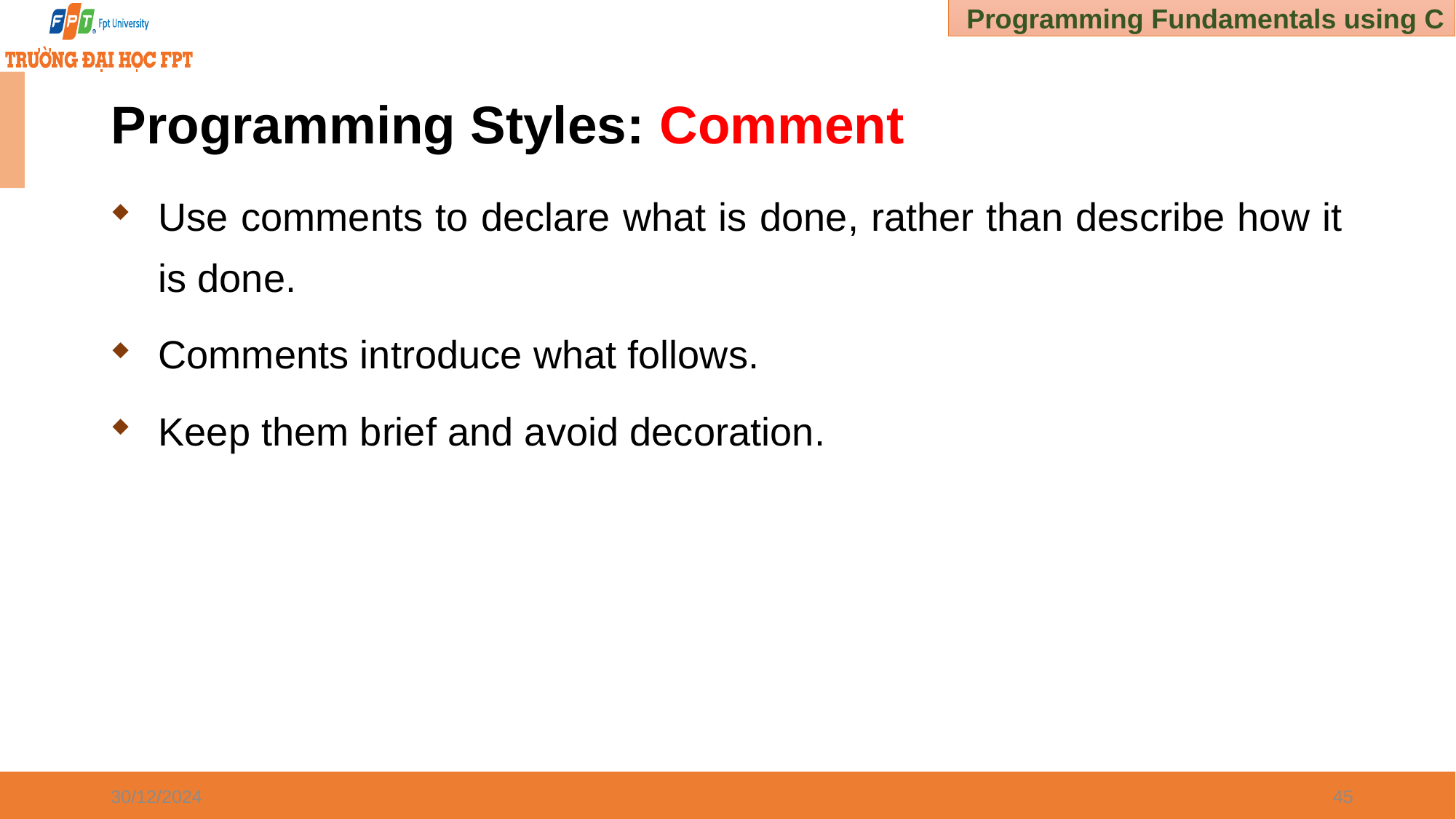

# Programming Styles: Comment
Use comments to declare what is done, rather than describe how it is done.
Comments introduce what follows.
Keep them brief and avoid decoration.
30/12/2024
45